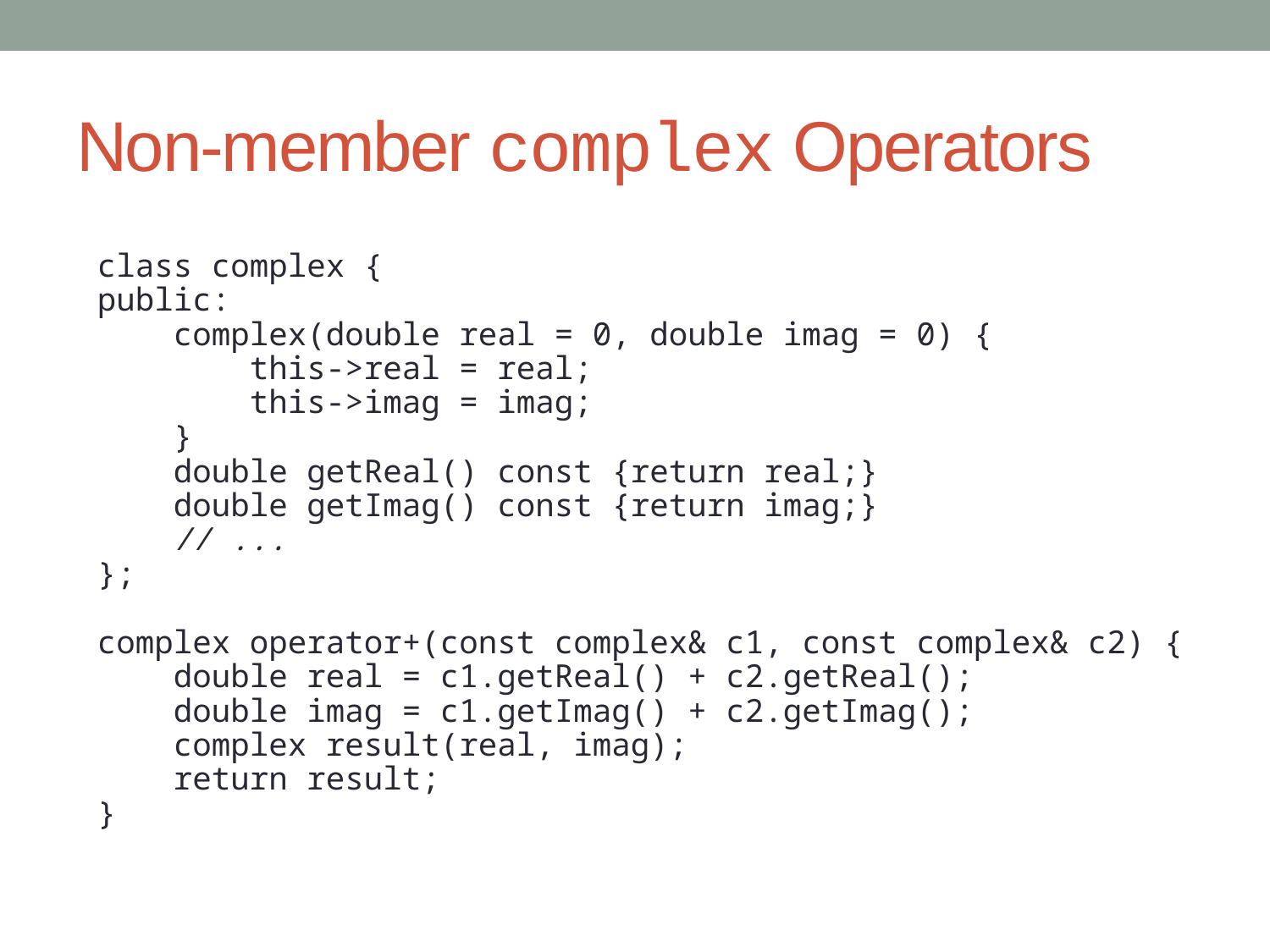

# Non-member complex Operators
class complex {
public:
    complex(double real = 0, double imag = 0) {
        this->real = real;
        this->imag = imag;
    }
    double getReal() const {return real;}
    double getImag() const {return imag;}
    // ...
};

complex operator+(const complex& c1, const complex& c2) {
    double real = c1.getReal() + c2.getReal();
    double imag = c1.getImag() + c2.getImag();
    complex result(real, imag);
    return result;
}